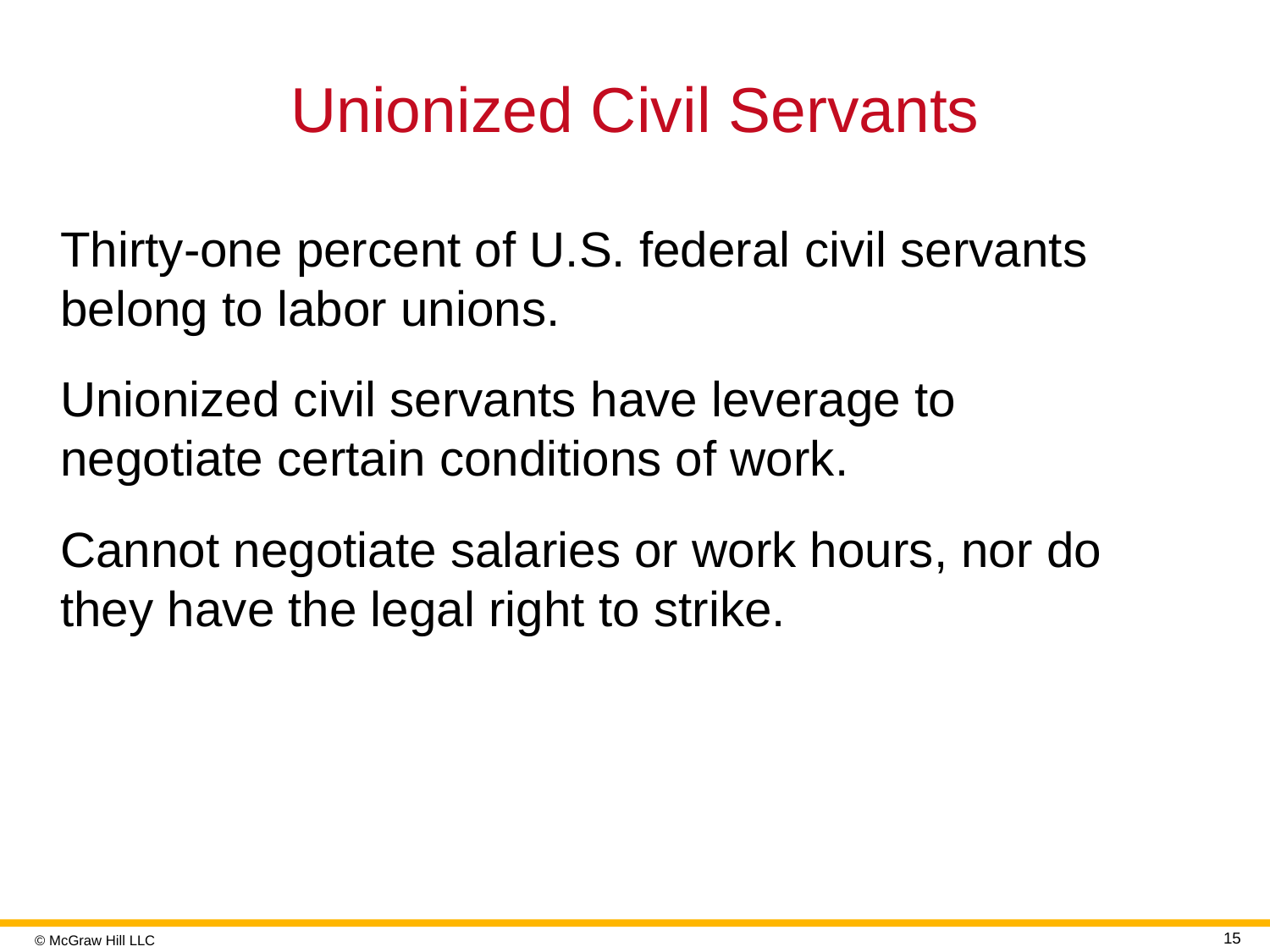

# Unionized Civil Servants
Thirty-one percent of U.S. federal civil servants belong to labor unions.
Unionized civil servants have leverage to negotiate certain conditions of work.
Cannot negotiate salaries or work hours, nor do they have the legal right to strike.
15